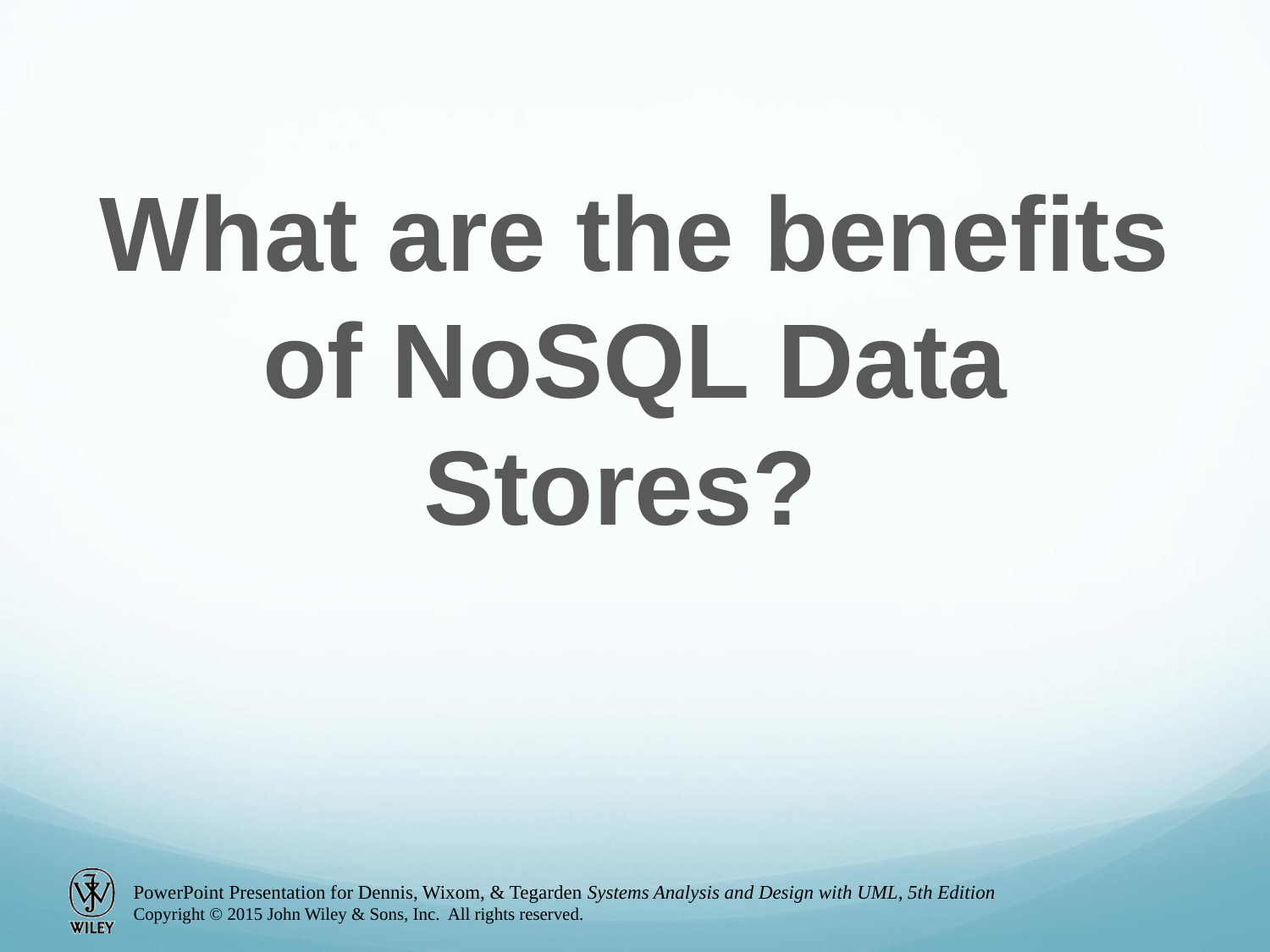

What are the benefits of NoSQL Data Stores?